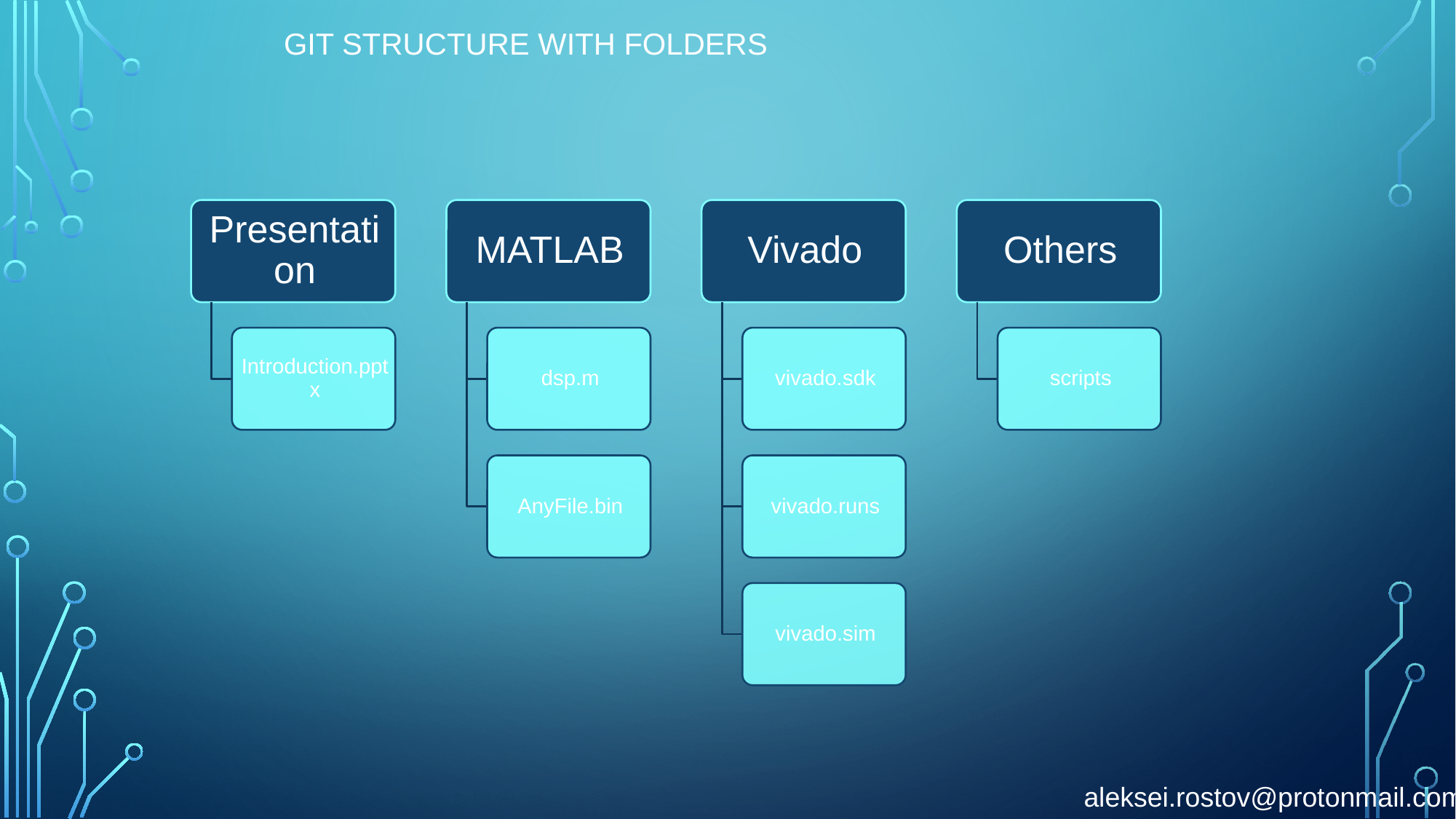

# GIT structure with folders
Presentation
Introduction.pptx
MATLAB
dsp.m
AnyFile.bin
Vivado
vivado.sdk
vivado.runs
vivado.sim
Others
scripts
aleksei.rostov@protonmail.com